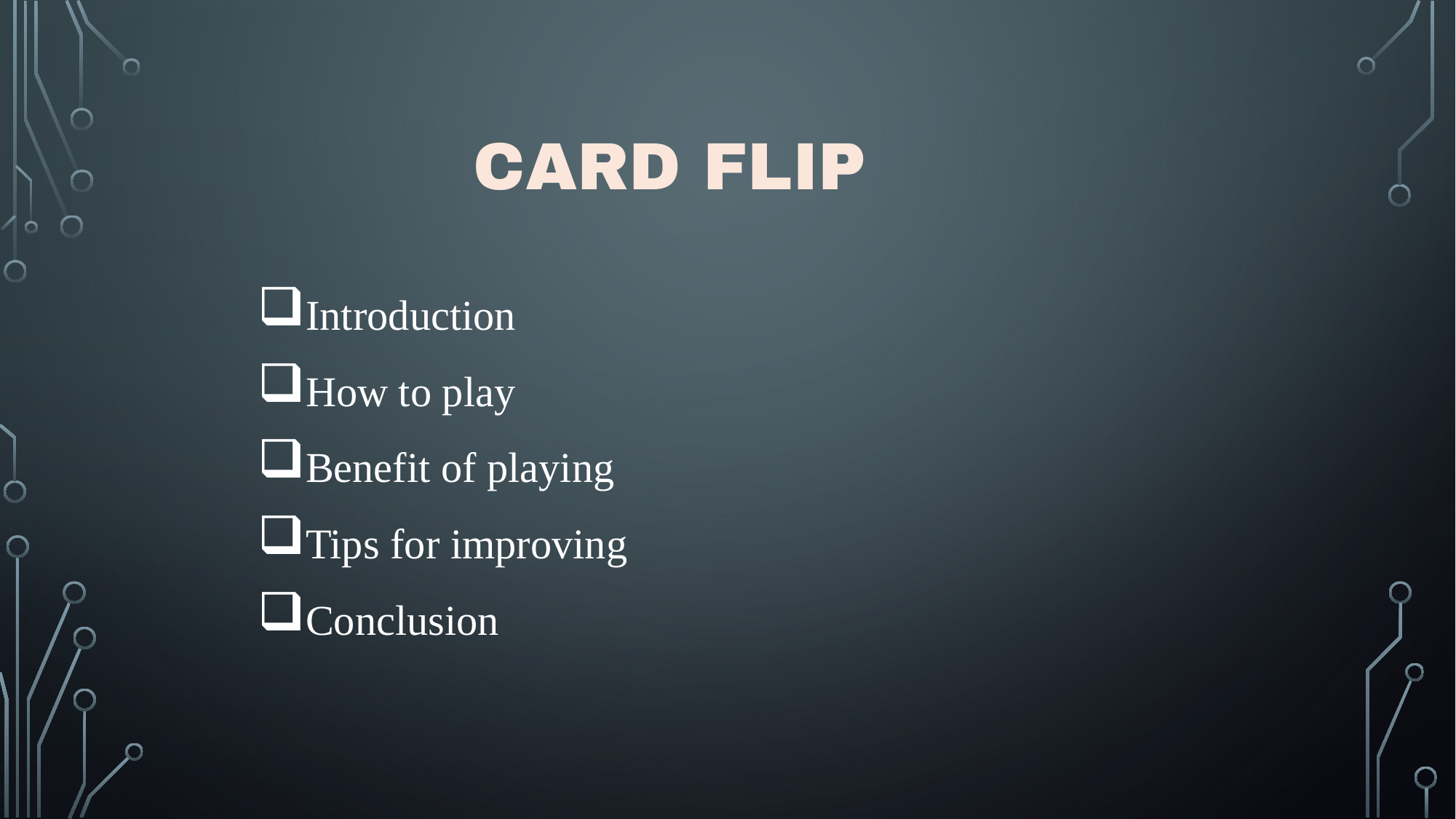

# Card flip
Introduction
How to play
Benefit of playing
Tips for improving
Conclusion